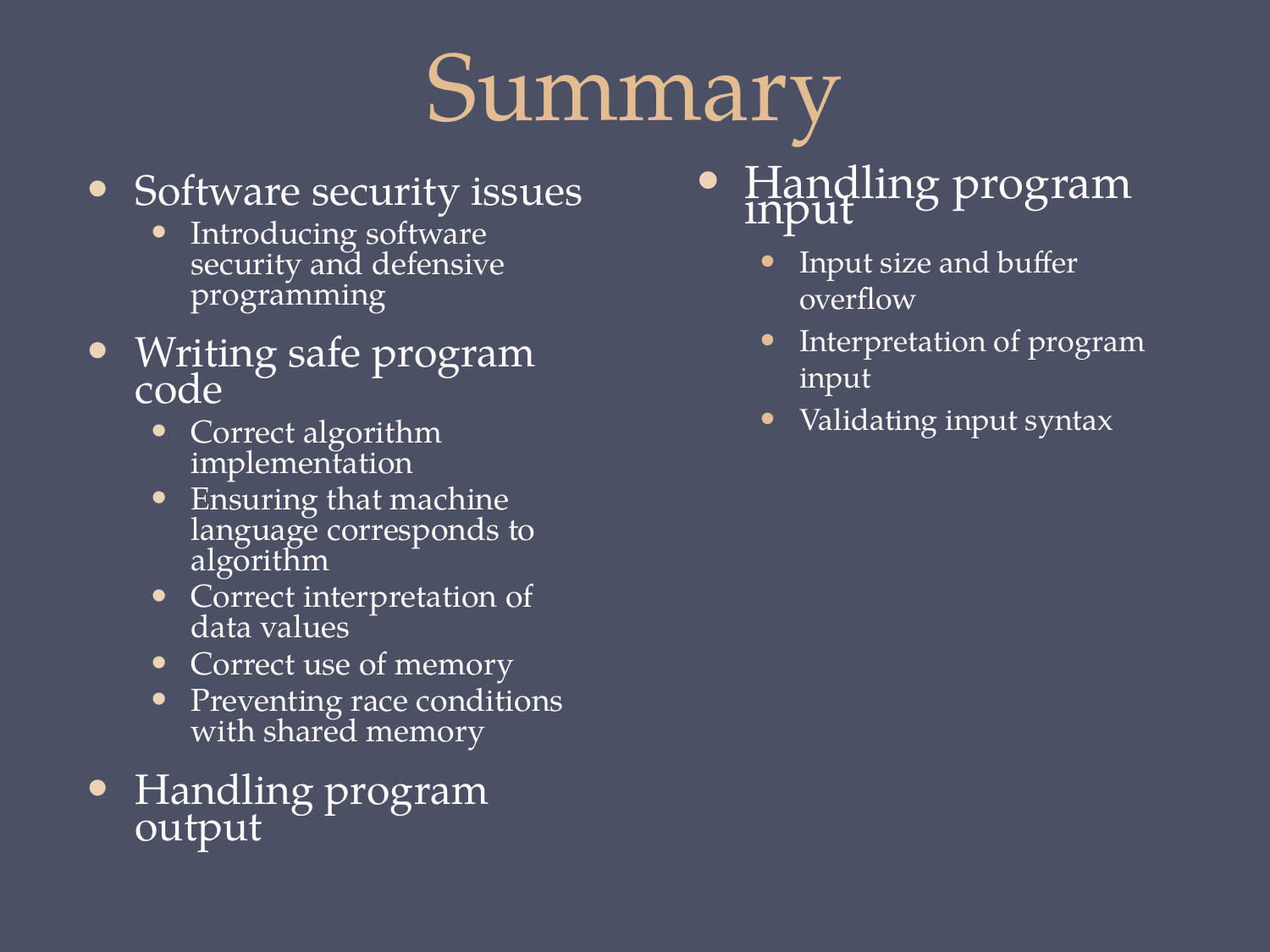

# Summary
Software security issues
Introducing software security and defensive programming
Writing safe program code
Correct algorithm implementation
Ensuring that machine language corresponds to algorithm
Correct interpretation of data values
Correct use of memory
Preventing race conditions with shared memory
Handling program output
Handling program input
Input size and buffer overflow
Interpretation of program input
Validating input syntax